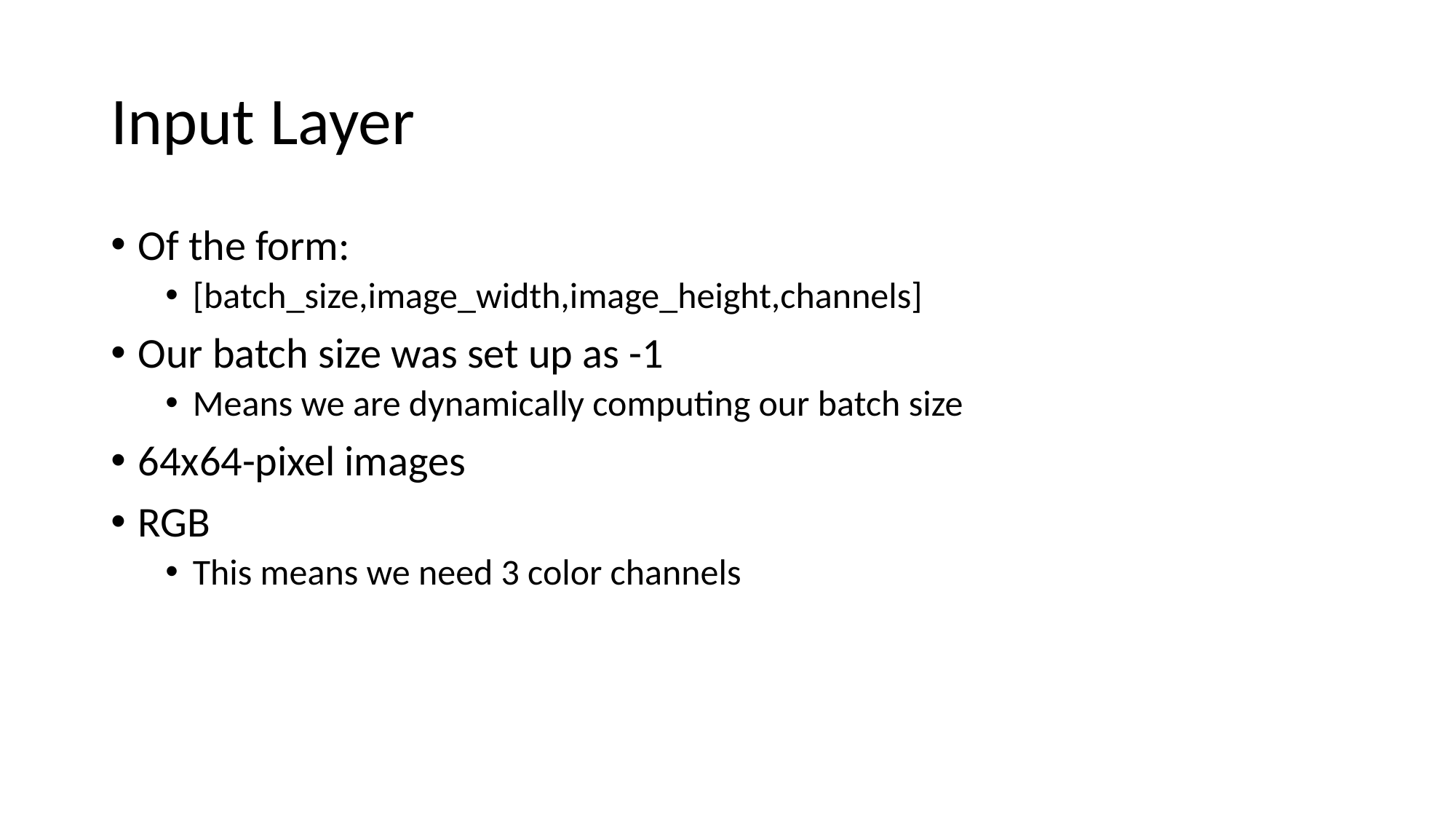

# Input Layer
Of the form:
[batch_size,image_width,image_height,channels]
Our batch size was set up as -1
Means we are dynamically computing our batch size
64x64-pixel images
RGB
This means we need 3 color channels